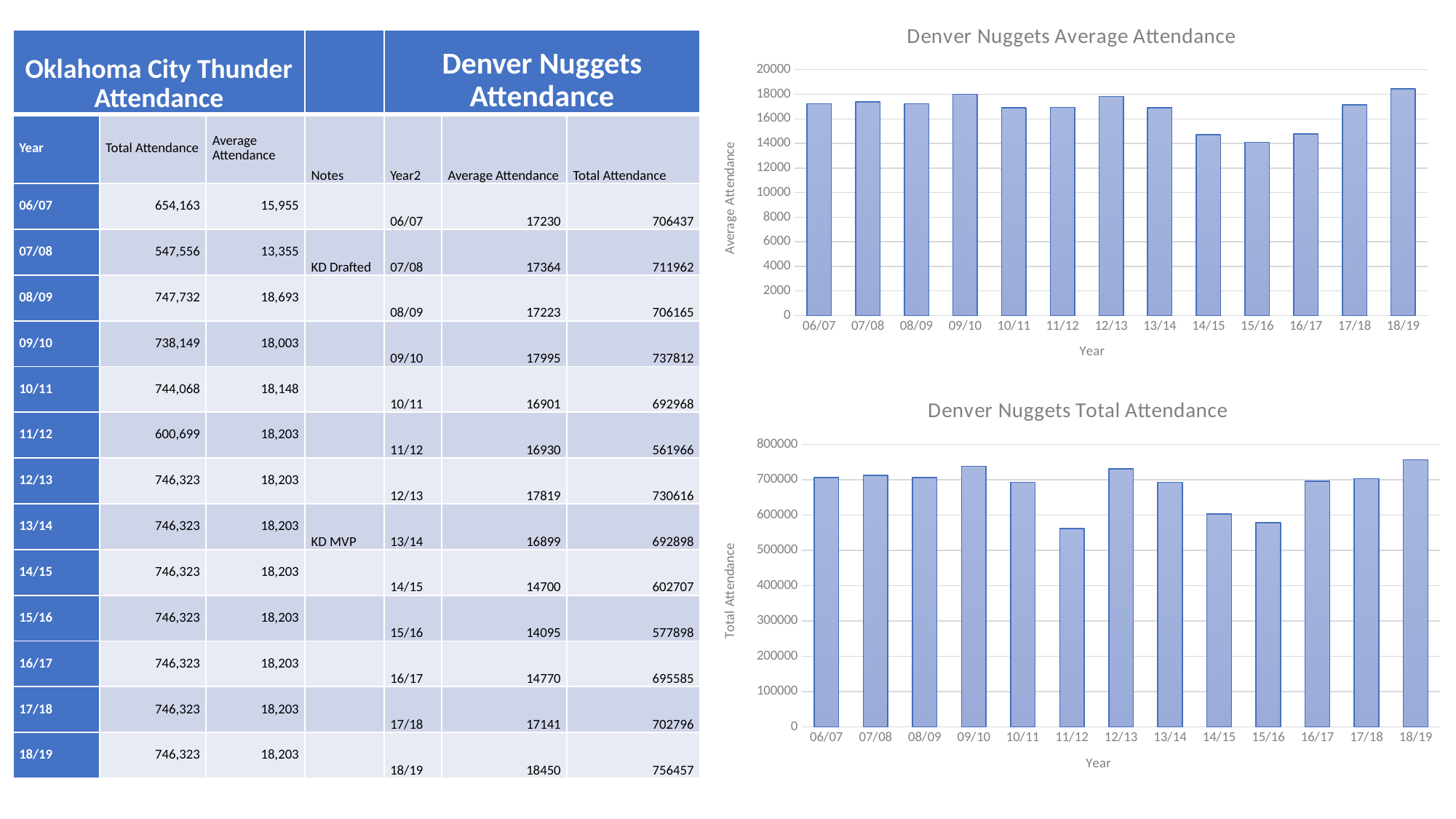

### Chart: Denver Nuggets Average Attendance

| Category | Total |
|---|---|
| 06/07 | 17230.0 |
| 07/08 | 17364.0 |
| 08/09 | 17223.0 |
| 09/10 | 17995.0 |
| 10/11 | 16901.0 |
| 11/12 | 16930.0 |
| 12/13 | 17819.0 |
| 13/14 | 16899.0 |
| 14/15 | 14700.0 |
| 15/16 | 14095.0 |
| 16/17 | 14770.0 |
| 17/18 | 17141.0 |
| 18/19 | 18450.0 |
| Oklahoma City Thunder Attendance |  |  |  | Denver Nuggets Attendance |  |  |
| --- | --- | --- | --- | --- | --- | --- |
| Year | Total Attendance | Average Attendance | Notes | Year2 | Average Attendance | Total Attendance |
| 06/07 | 654,163 | 15,955 |  | 06/07 | 17230 | 706437 |
| 07/08 | 547,556 | 13,355 | KD Drafted | 07/08 | 17364 | 711962 |
| 08/09 | 747,732 | 18,693 |  | 08/09 | 17223 | 706165 |
| 09/10 | 738,149 | 18,003 |  | 09/10 | 17995 | 737812 |
| 10/11 | 744,068 | 18,148 |  | 10/11 | 16901 | 692968 |
| 11/12 | 600,699 | 18,203 |  | 11/12 | 16930 | 561966 |
| 12/13 | 746,323 | 18,203 |  | 12/13 | 17819 | 730616 |
| 13/14 | 746,323 | 18,203 | KD MVP | 13/14 | 16899 | 692898 |
| 14/15 | 746,323 | 18,203 |  | 14/15 | 14700 | 602707 |
| 15/16 | 746,323 | 18,203 |  | 15/16 | 14095 | 577898 |
| 16/17 | 746,323 | 18,203 |  | 16/17 | 14770 | 695585 |
| 17/18 | 746,323 | 18,203 |  | 17/18 | 17141 | 702796 |
| 18/19 | 746,323 | 18,203 |  | 18/19 | 18450 | 756457 |

### Chart: Denver Nuggets Total Attendance

| Category | Total |
|---|---|
| 06/07 | 706437.0 |
| 07/08 | 711962.0 |
| 08/09 | 706165.0 |
| 09/10 | 737812.0 |
| 10/11 | 692968.0 |
| 11/12 | 561966.0 |
| 12/13 | 730616.0 |
| 13/14 | 692898.0 |
| 14/15 | 602707.0 |
| 15/16 | 577898.0 |
| 16/17 | 695585.0 |
| 17/18 | 702796.0 |
| 18/19 | 756457.0 |